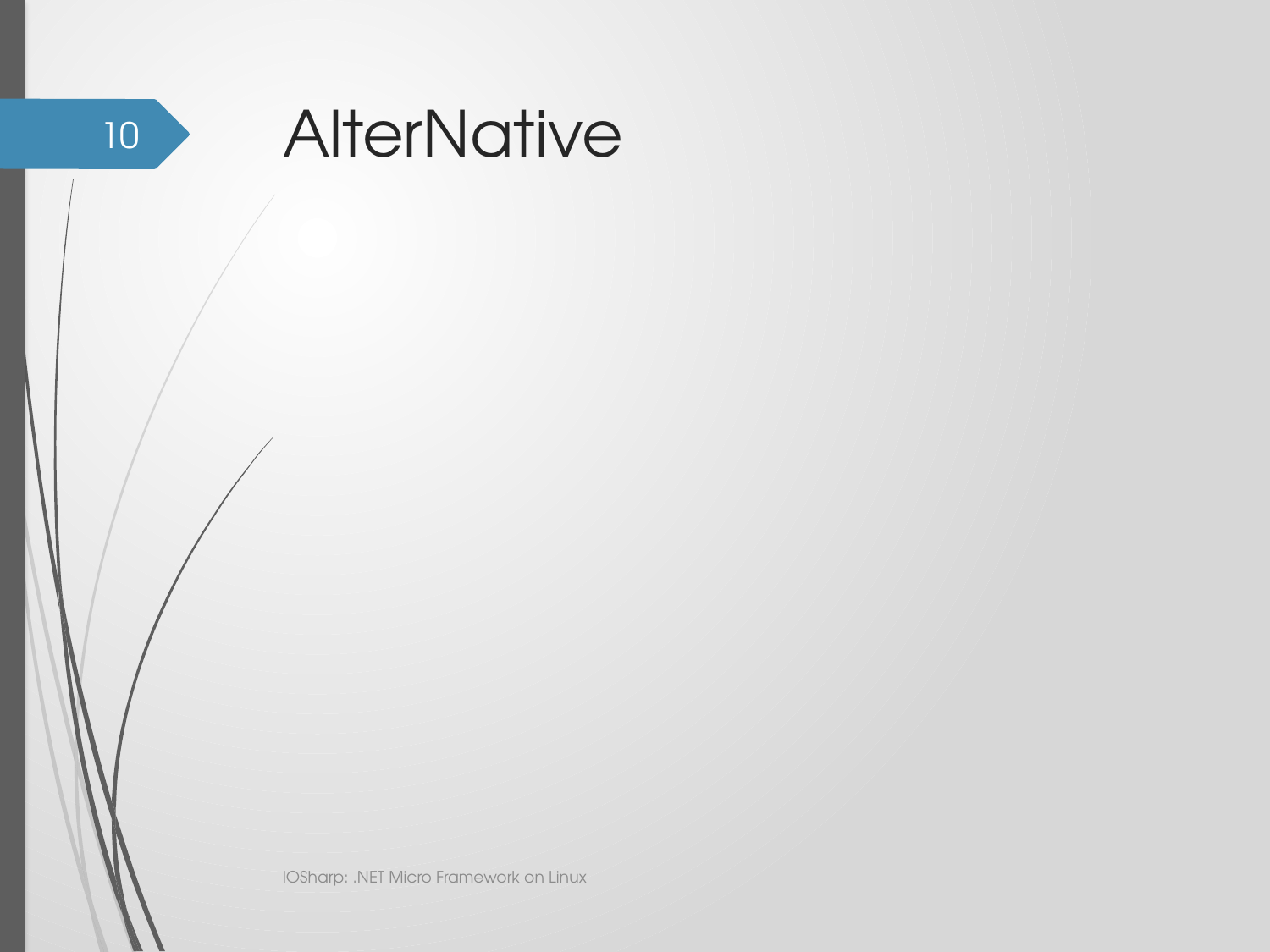

# AlterNative
10

IOSharp: .NET Micro Framework on Linux